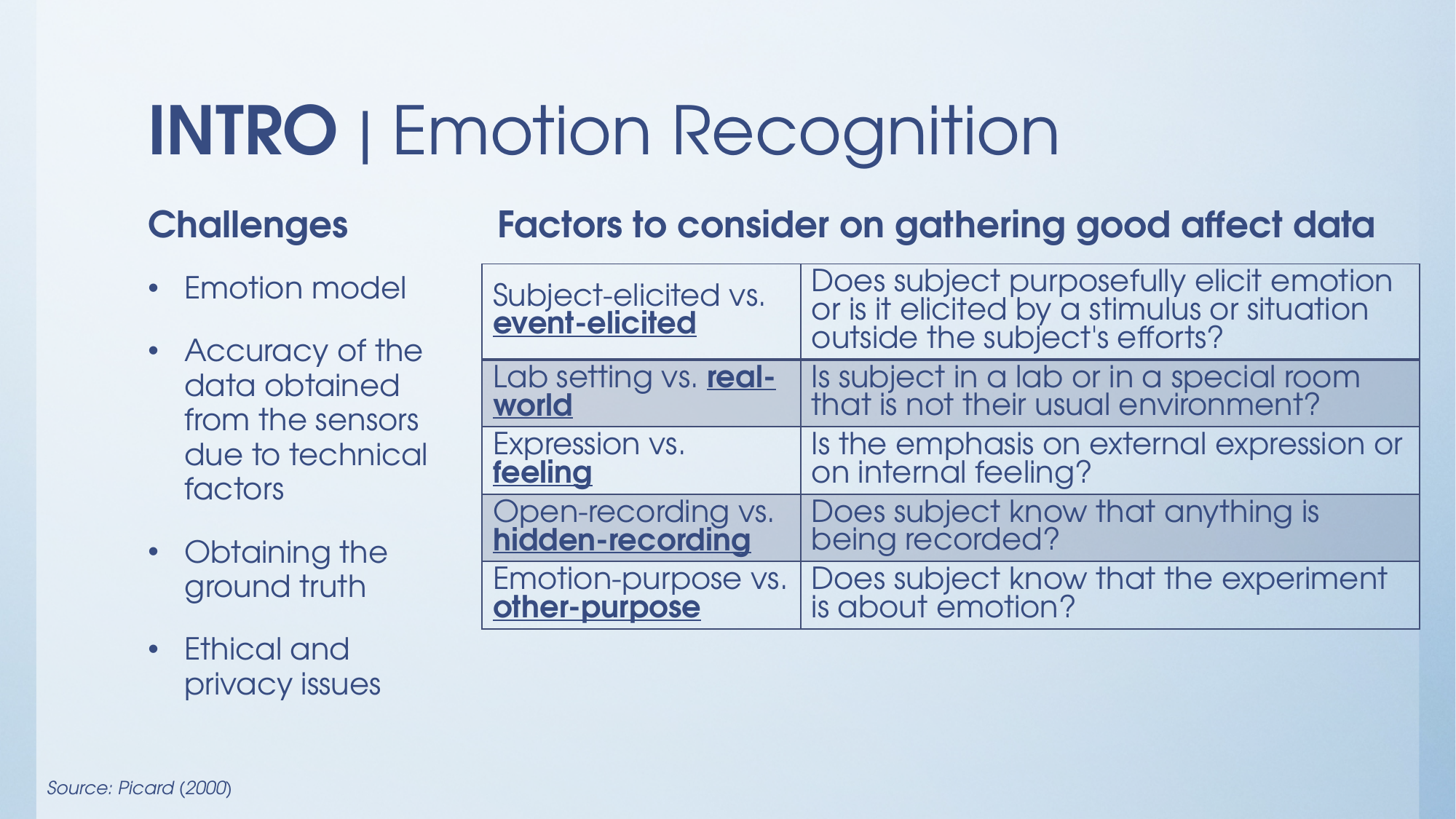

# INTRO | Emotion Recognition
Challenges
Factors to consider on gathering good affect data
Emotion model
Accuracy of the data obtained from the sensors due to technical factors
Obtaining the ground truth
Ethical and privacy issues
| Subject-elicited vs. event-elicited | Does subject purposefully elicit emotion or is it elicited by a stimulus or situation outside the subject's efforts? |
| --- | --- |
| Lab setting vs. real-world | Is subject in a lab or in a special room that is not their usual environment? |
| Expression vs. feeling | Is the emphasis on external expression or on internal feeling? |
| Open-recording vs. hidden-recording | Does subject know that anything is being recorded? |
| Emotion-purpose vs. other-purpose | Does subject know that the experiment is about emotion? |
Source: Picard (2000)